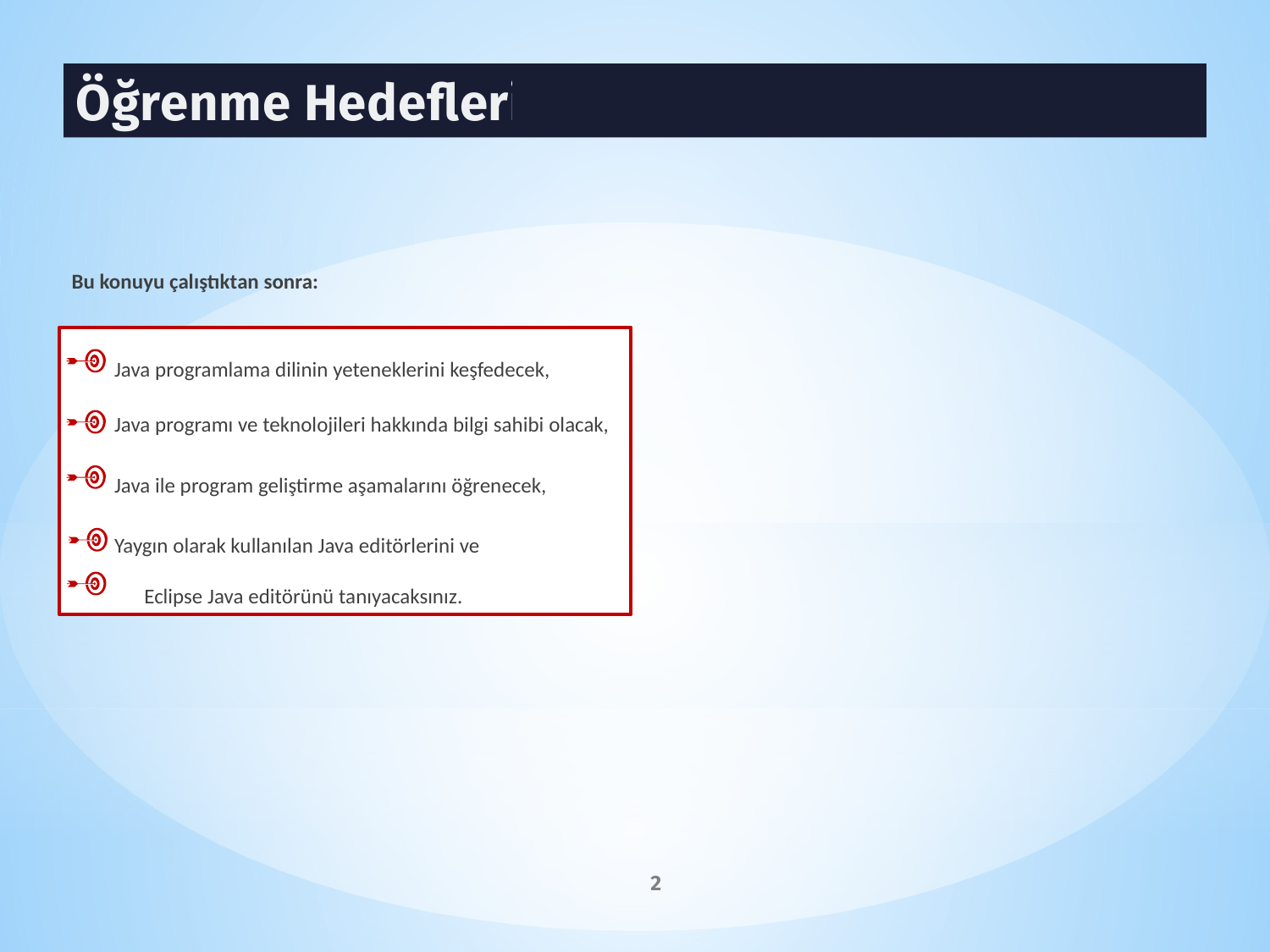

# Öğrenme Hedefleri
Bu konuyu çalıştıktan sonra:
Java programlama dilinin yeteneklerini keşfedecek,
Java programı ve teknolojileri hakkında bilgi sahibi olacak,
Java ile program geliştirme aşamalarını öğrenecek,
Yaygın olarak kullanılan Java editörlerini ve 		 Eclipse Java editörünü tanıyacaksınız.

2